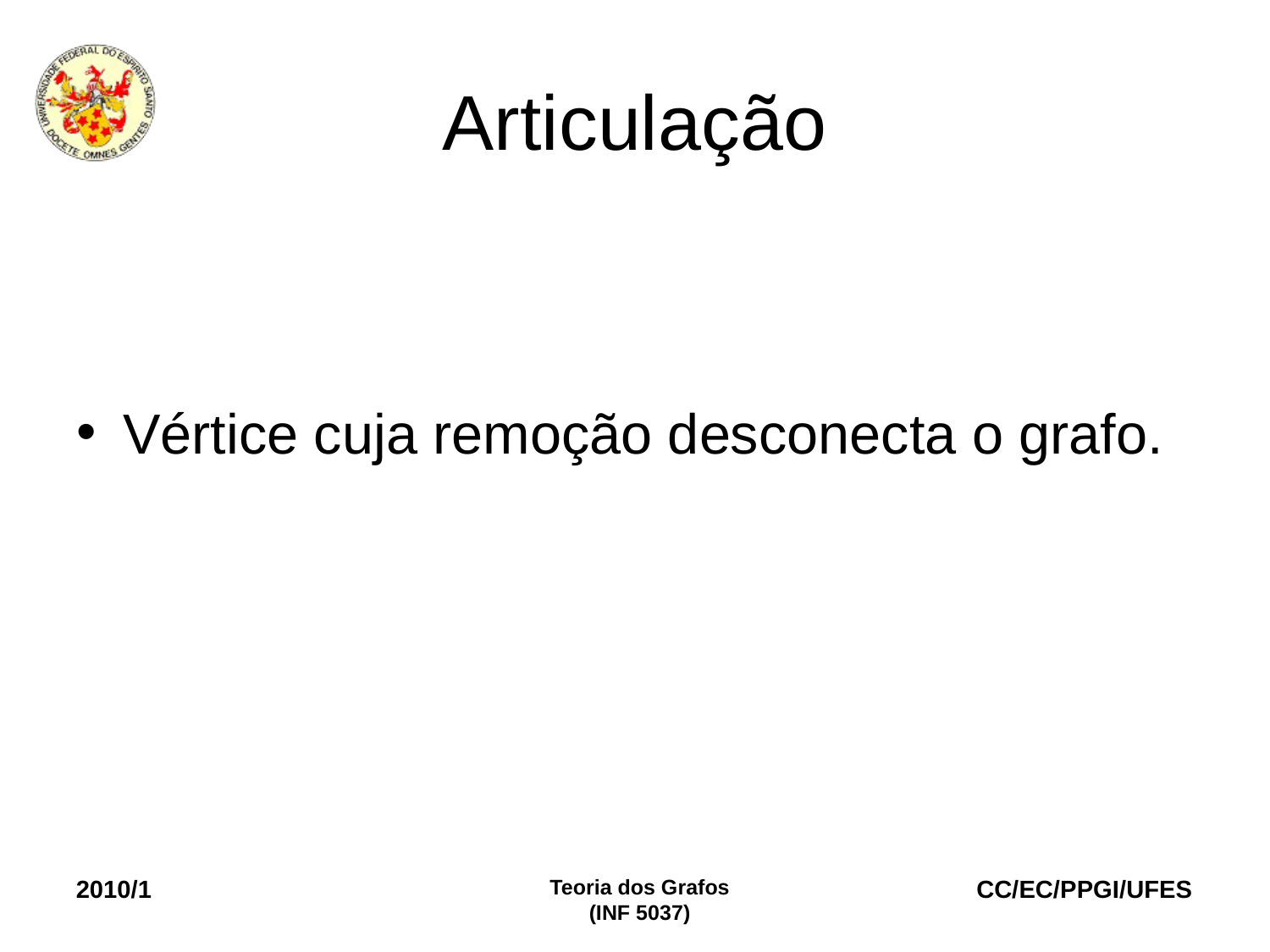

Articulação

Vértice cuja remoção desconecta o grafo.
2010/1

Teoria dos Grafos
(INF 5037)